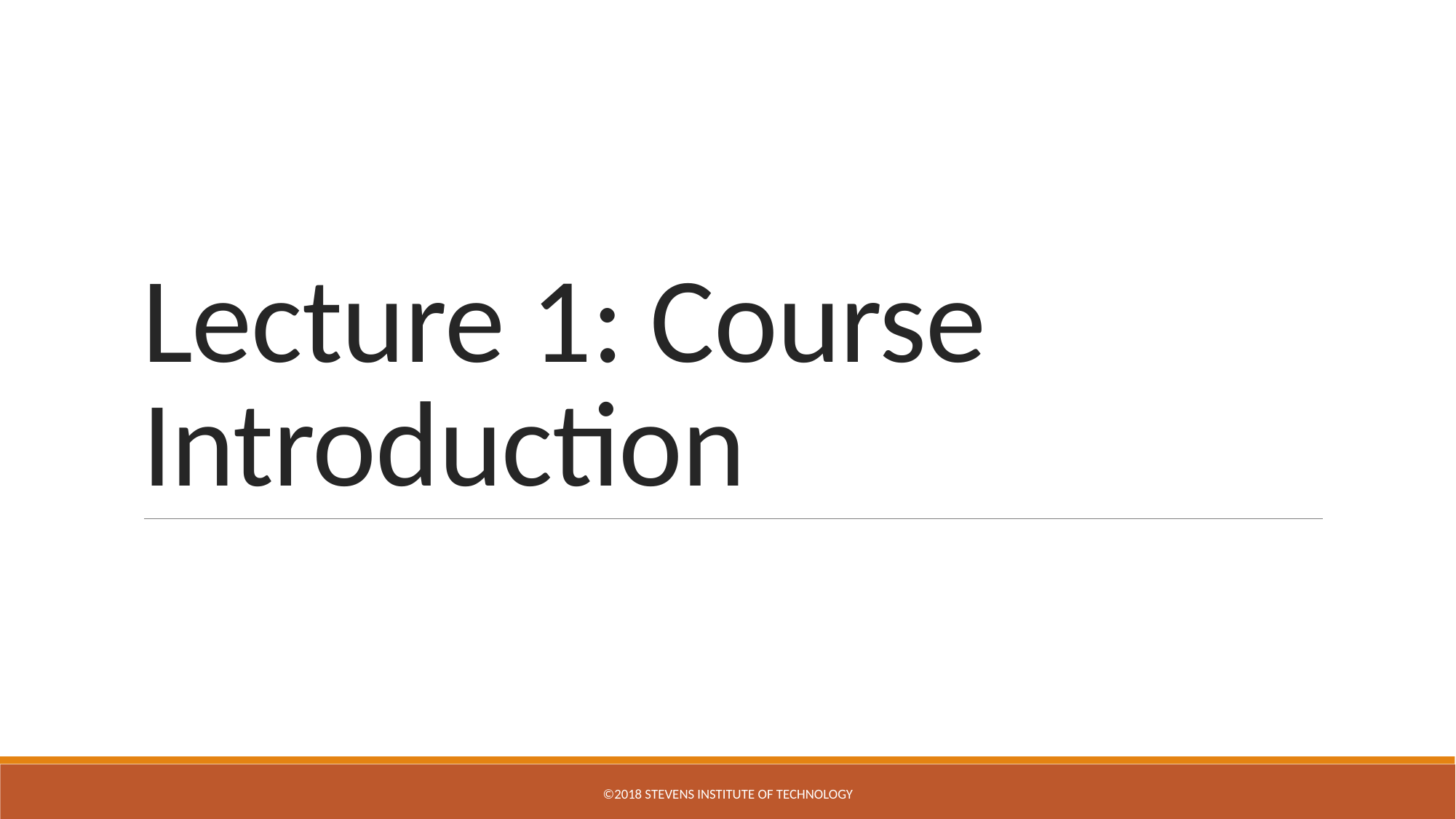

# Lecture 1: Course Introduction

©2018 Stevens Institute of Technology